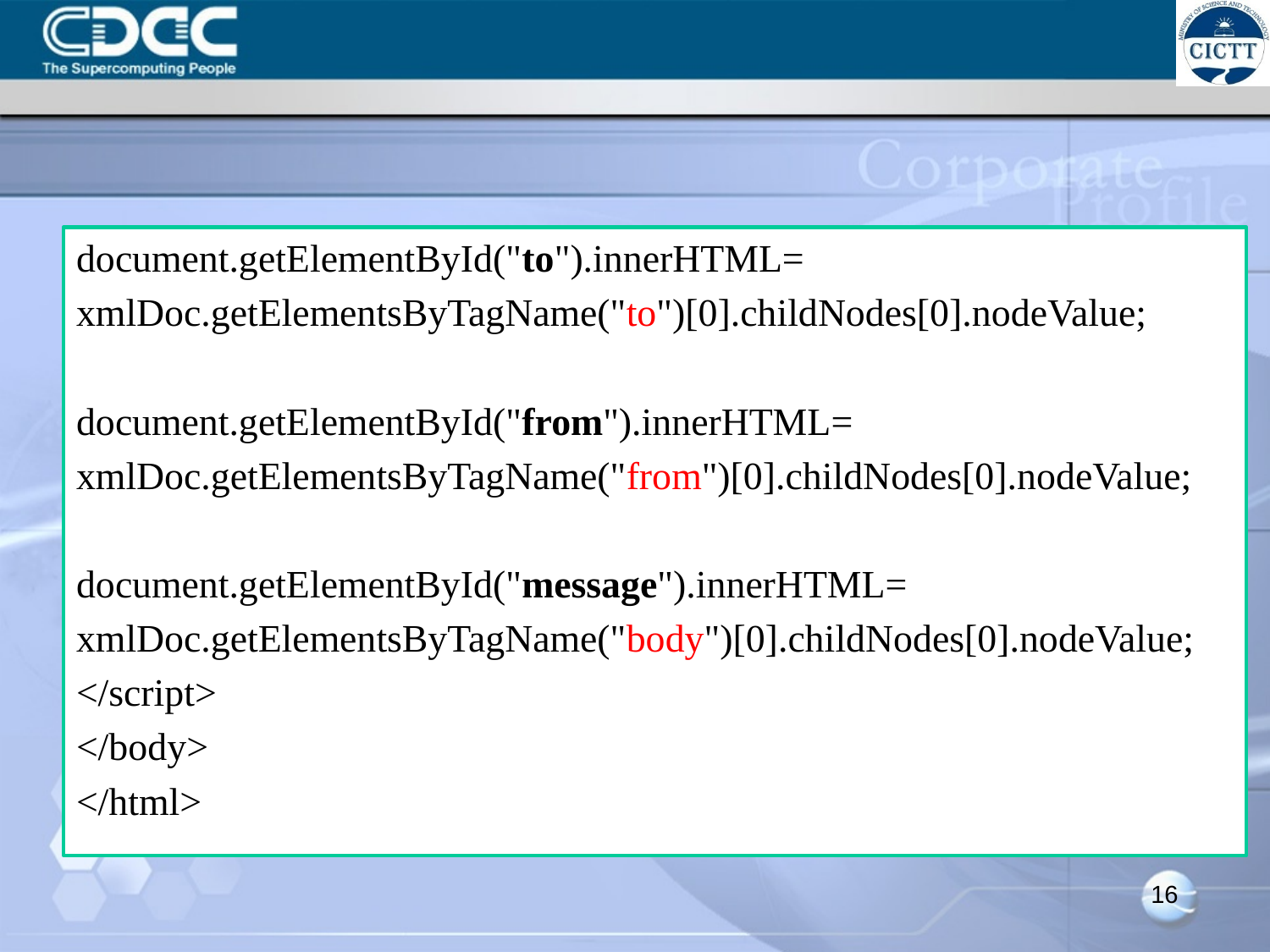

document.getElementById("to").innerHTML=
xmlDoc.getElementsByTagName("to")[0].childNodes[0].nodeValue;

document.getElementById("from").innerHTML=
xmlDoc.getElementsByTagName("from")[0].childNodes[0].nodeValue;

document.getElementById("message").innerHTML=
xmlDoc.getElementsByTagName("body")[0].childNodes[0].nodeValue;
</script>
</body>
</html>